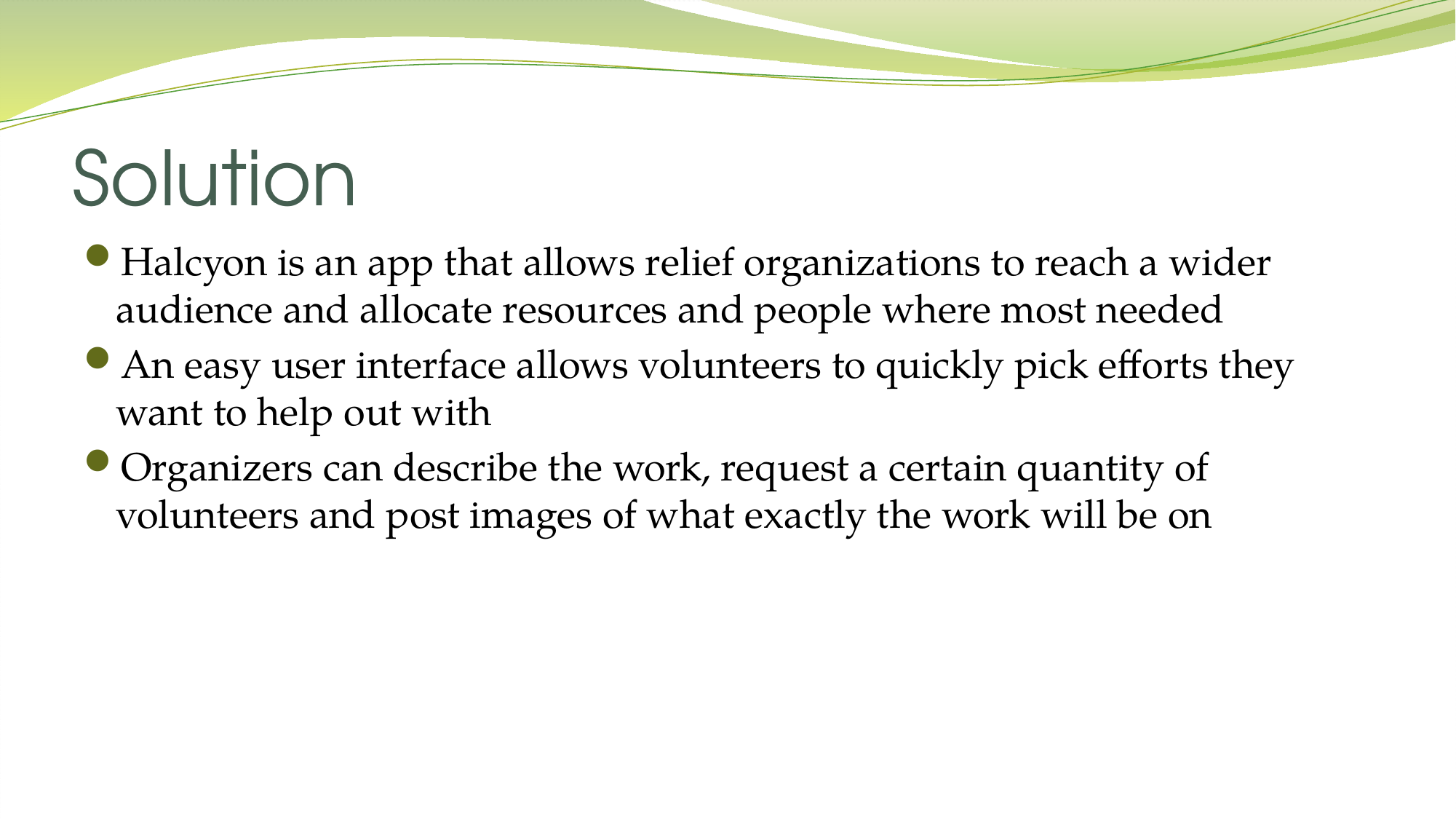

# Solution
Halcyon is an app that allows relief organizations to reach a wider audience and allocate resources and people where most needed
An easy user interface allows volunteers to quickly pick efforts they want to help out with
Organizers can describe the work, request a certain quantity of volunteers and post images of what exactly the work will be on